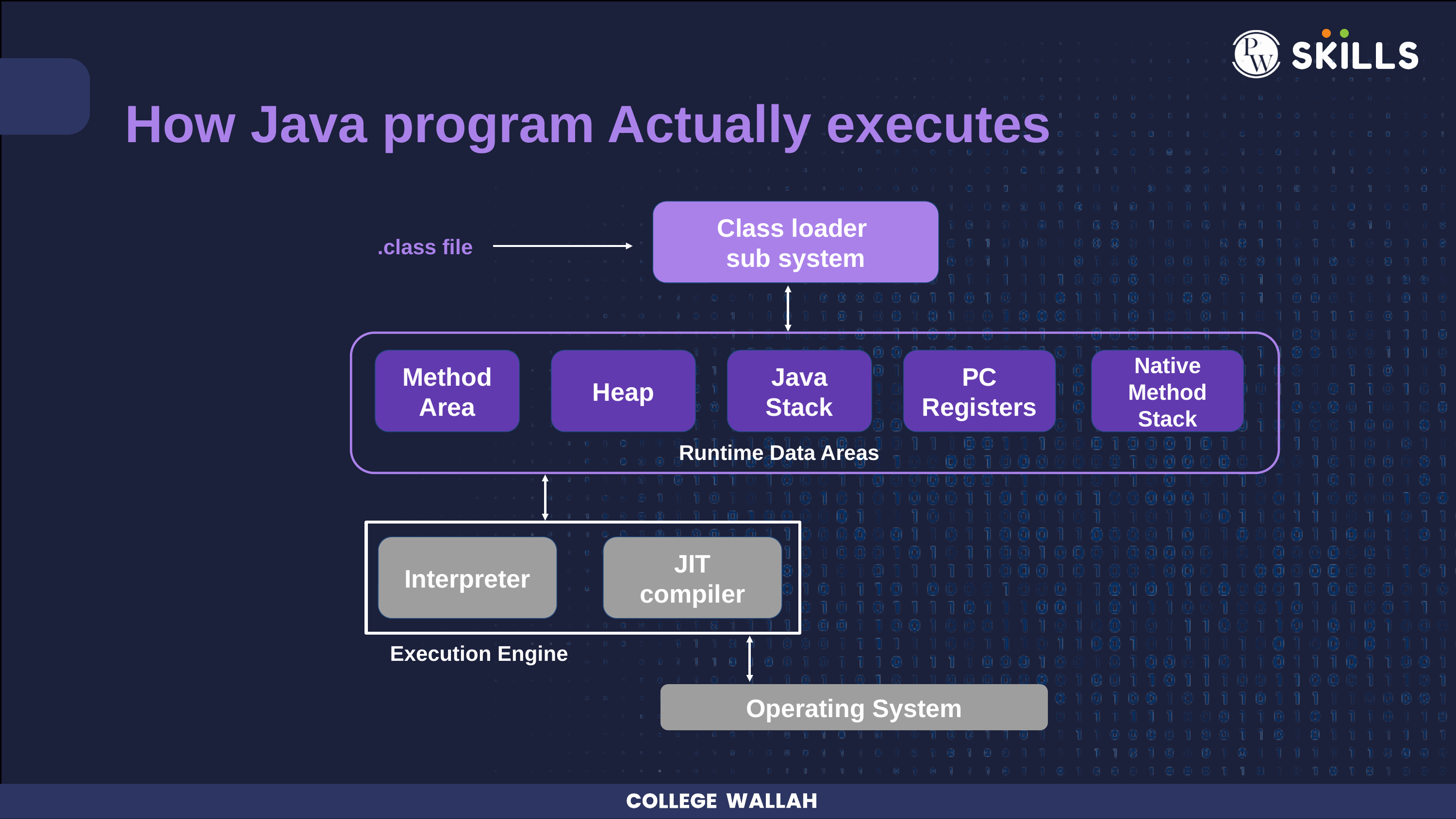

How Java program Actually executes
Class loader
sub system
.class file

Method Area
Heap
Java Stack
PC Registers
Native Method Stack
Runtime Data Areas

Interpreter
JIT
compiler
Execution Engine
Operating System